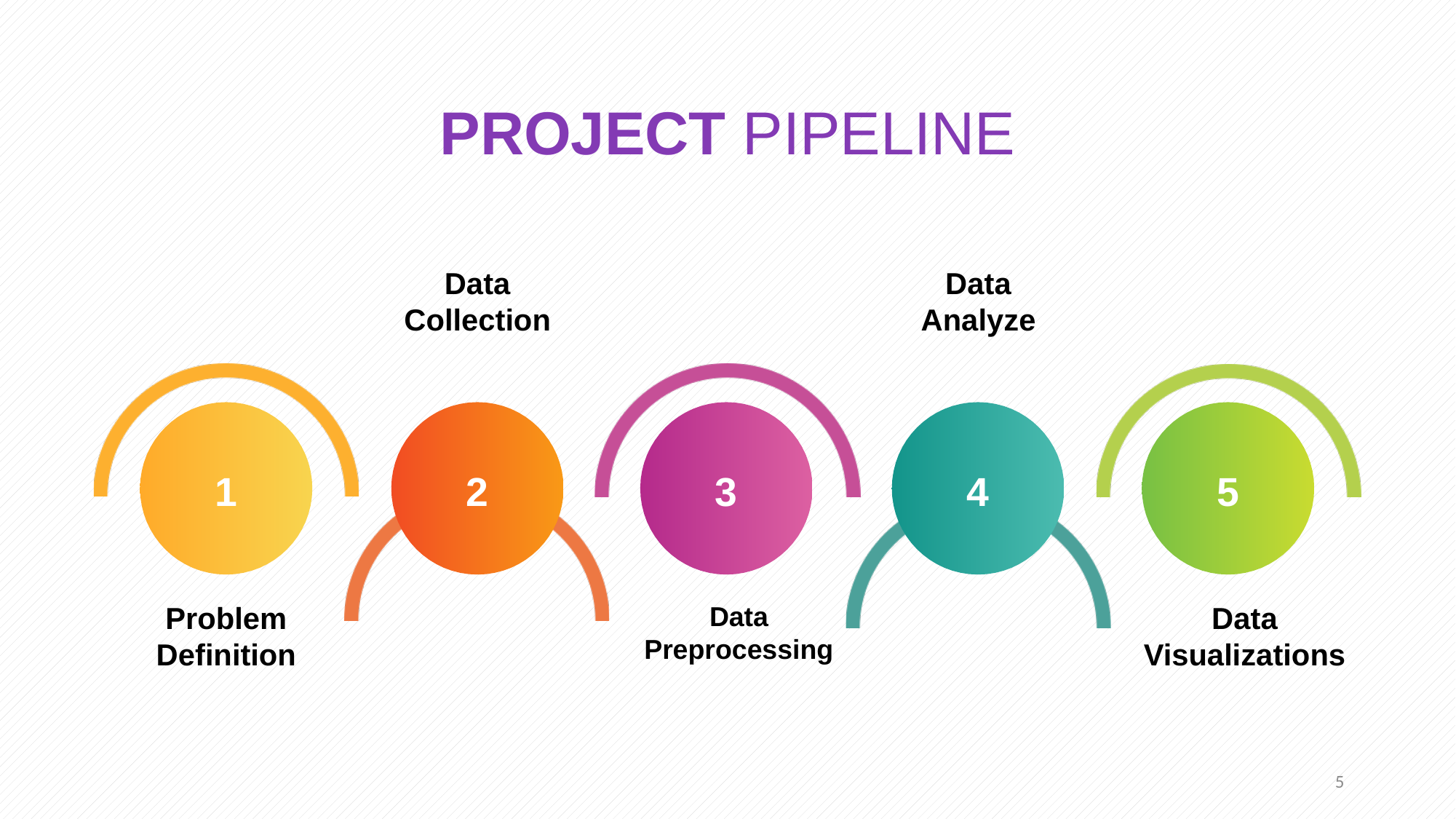

PROJECT PIPELINE
Data Collection
Data Analyze

1

2

3

4

5

Problem Definition
Data Preprocessing
Data Visualizations
5